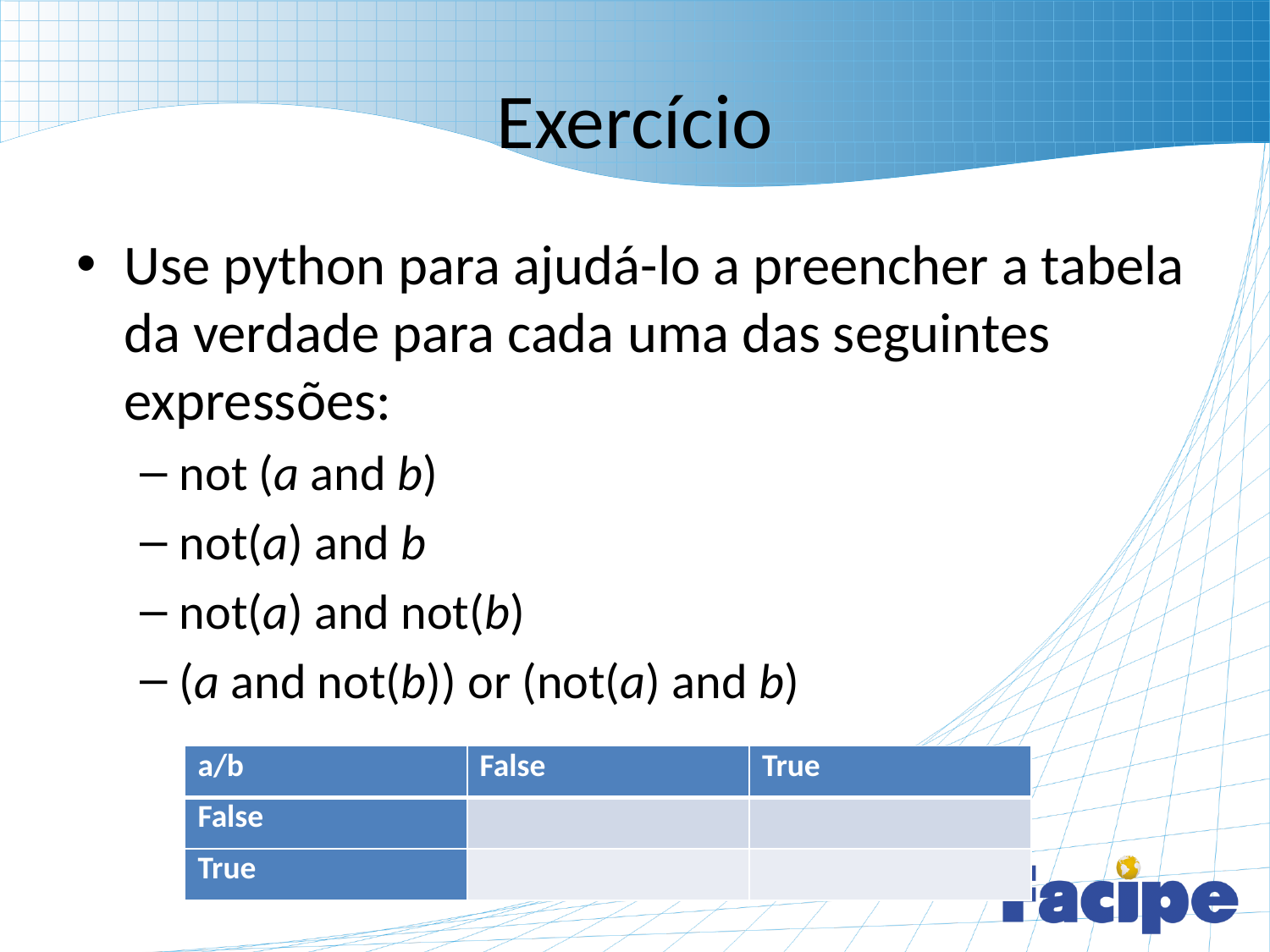

# Exercício
Use python para ajudá-lo a preencher a tabela da verdade para cada uma das seguintes expressões:
not (a and b)
not(a) and b
not(a) and not(b)
(a and not(b)) or (not(a) and b)
| a/b | False | True |
| --- | --- | --- |
| False |  |  |
| True |  |  |